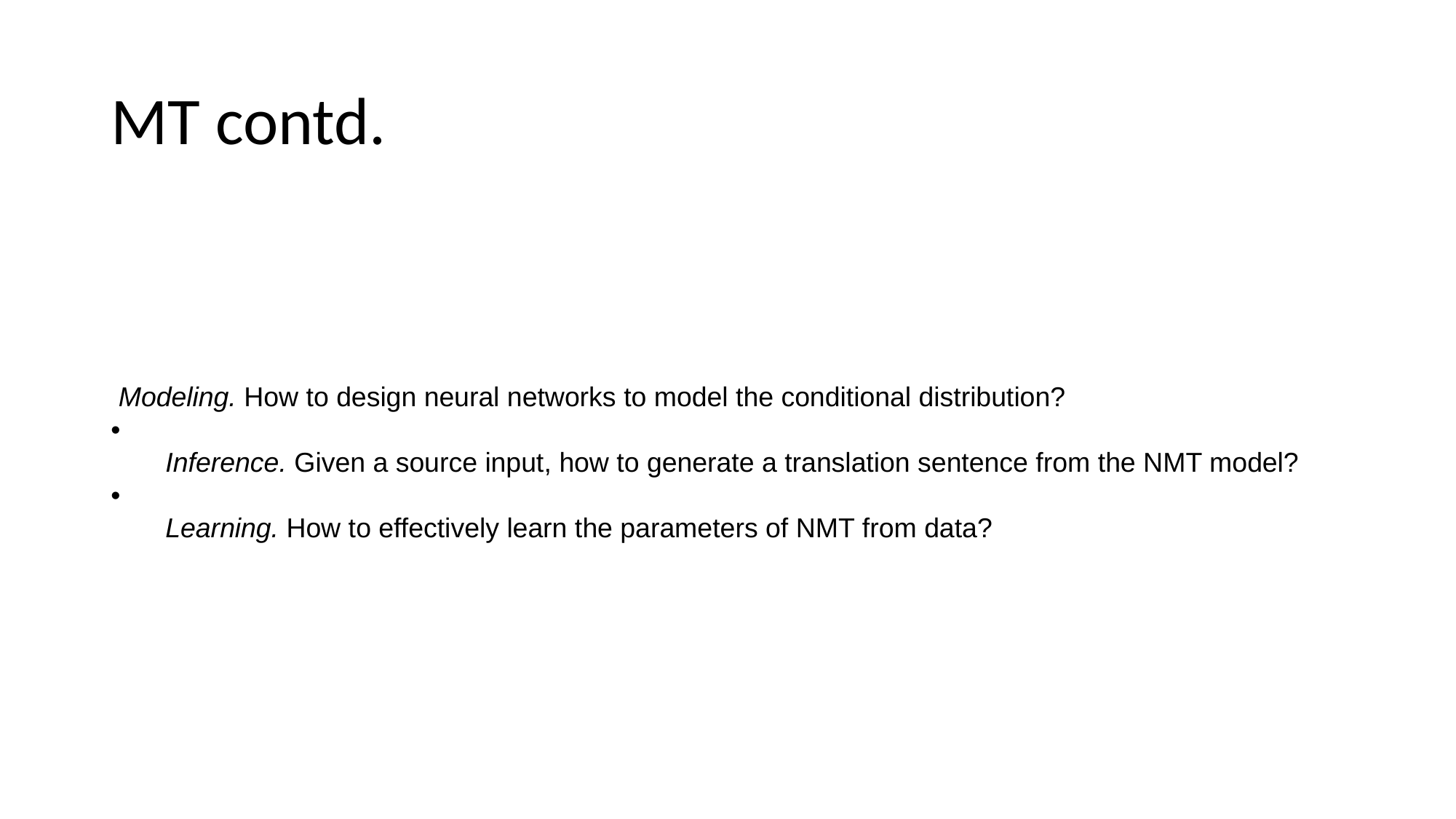

# MT contd.
 Modeling. How to design neural networks to model the conditional distribution?
•
Inference. Given a source input, how to generate a translation sentence from the NMT model?
•
Learning. How to effectively learn the parameters of NMT from data?